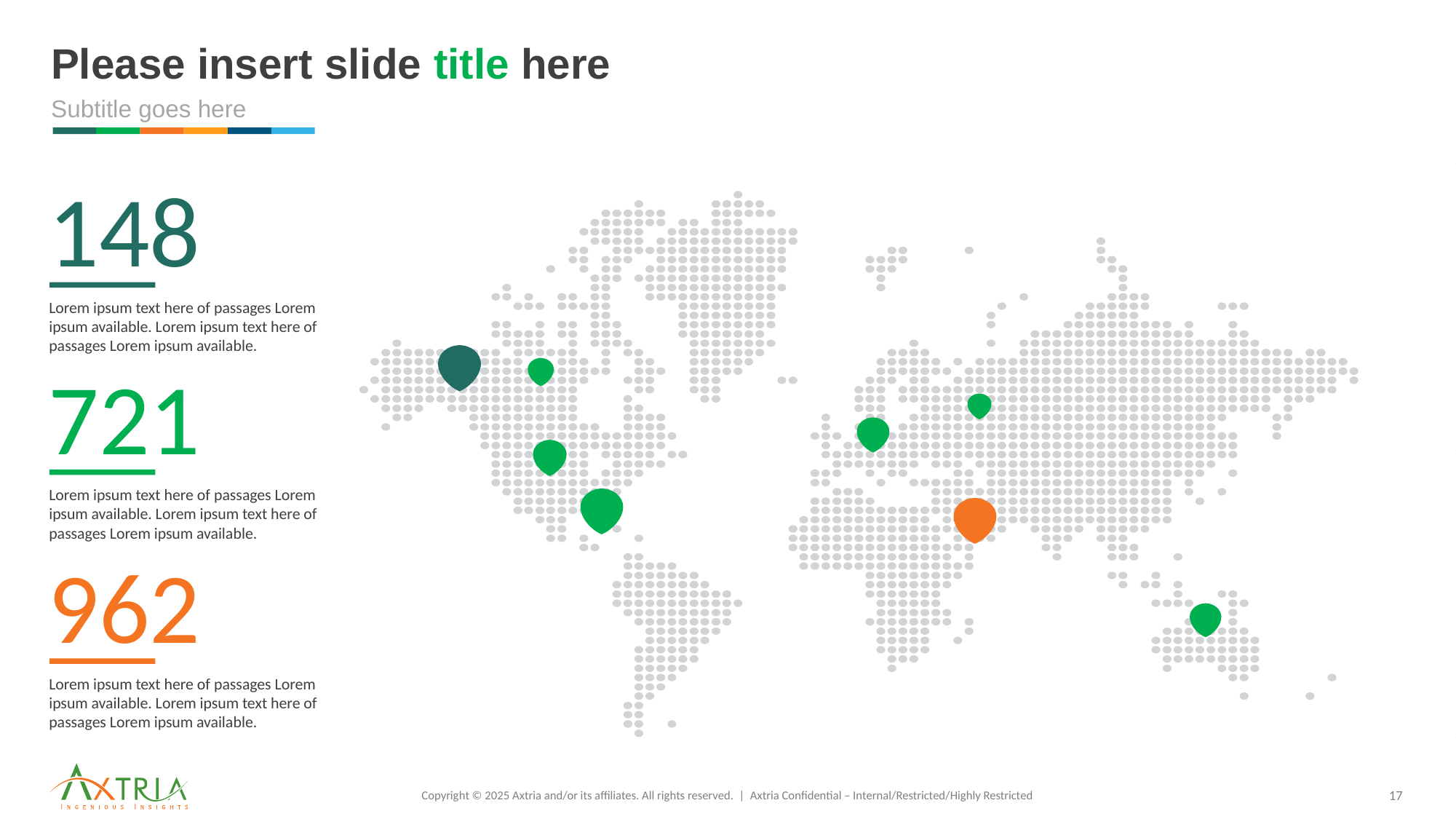

# Please insert slide title here
Subtitle goes here
148

Lorem ipsum text here of passages Lorem ipsum available. Lorem ipsum text here of passages Lorem ipsum available.

721

Lorem ipsum text here of passages Lorem ipsum available. Lorem ipsum text here of passages Lorem ipsum available.
962

Lorem ipsum text here of passages Lorem ipsum available. Lorem ipsum text here of passages Lorem ipsum available.